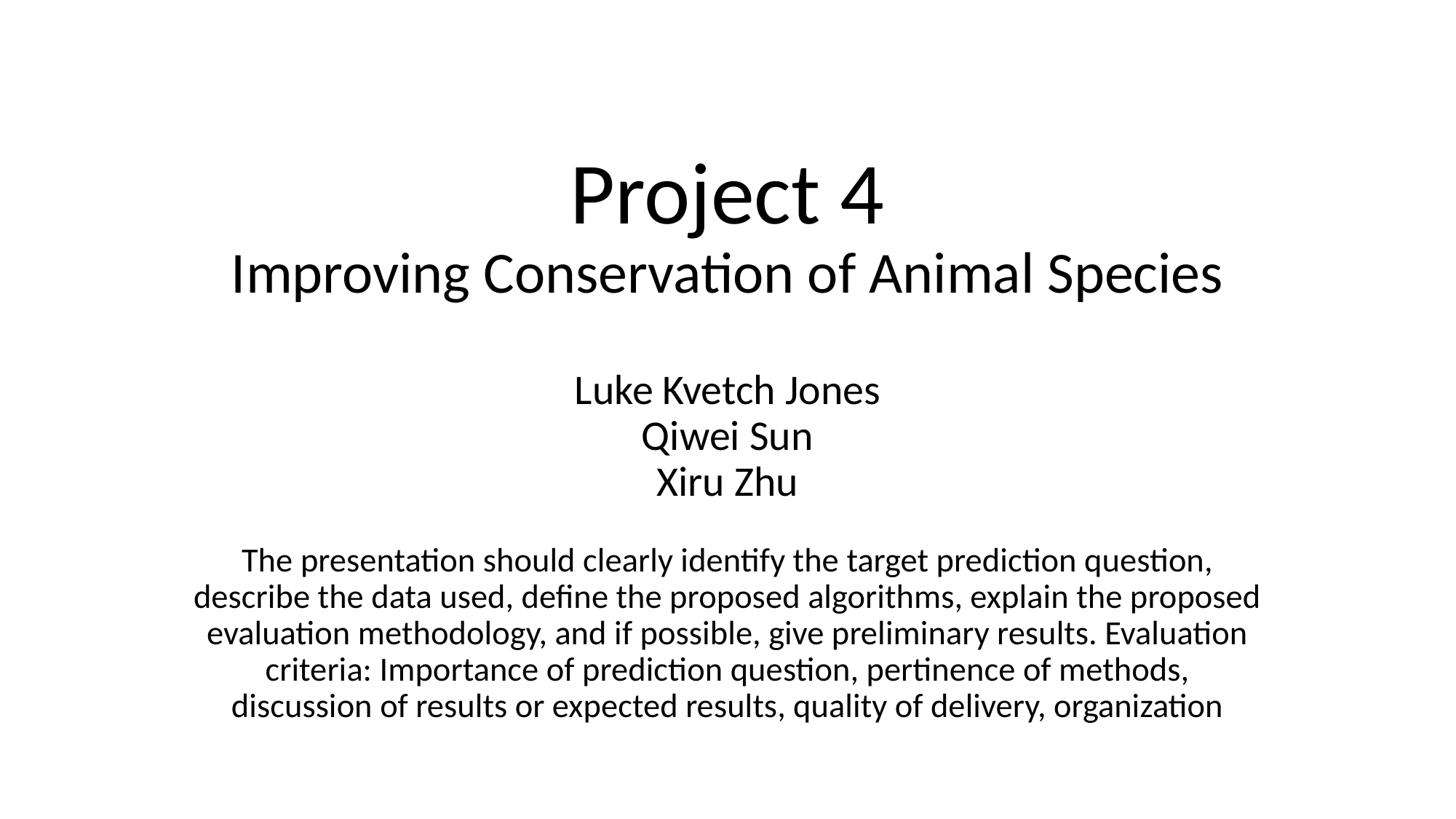

# Project 4 Improving Conservation of Animal Species Luke Kvetch Jones Qiwei Sun Xiru Zhu
The presentation should clearly identify the target prediction question, describe the data used, define the proposed algorithms, explain the proposed evaluation methodology, and if possible, give preliminary results. Evaluation criteria: Importance of prediction question, pertinence of methods, discussion of results or expected results, quality of delivery, organization